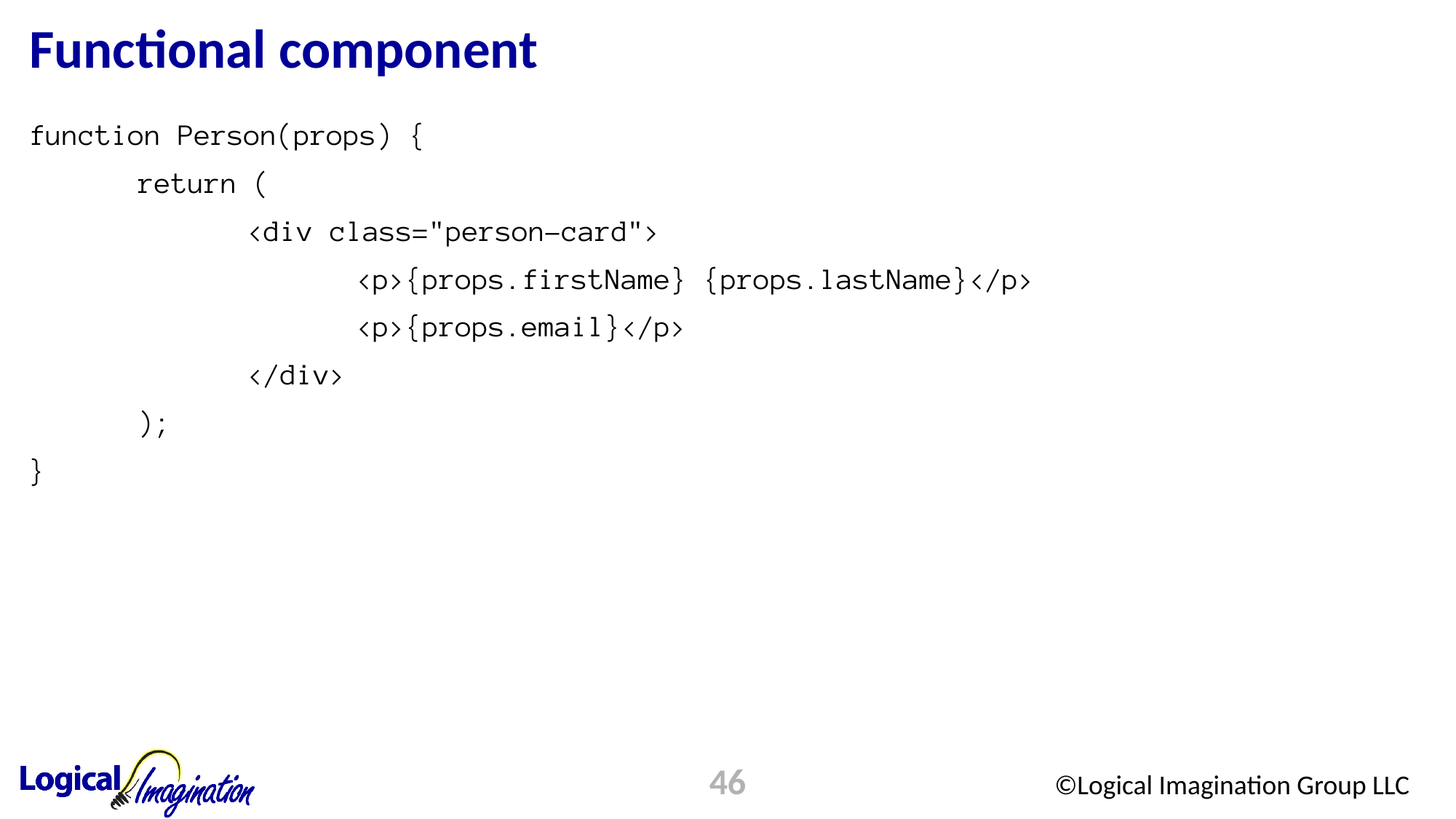

# Functional component
function Person(props) {
	return (
		<div class="person-card">
			<p>{props.firstName} {props.lastName}</p>
			<p>{props.email}</p>
		</div>
	);
}

46